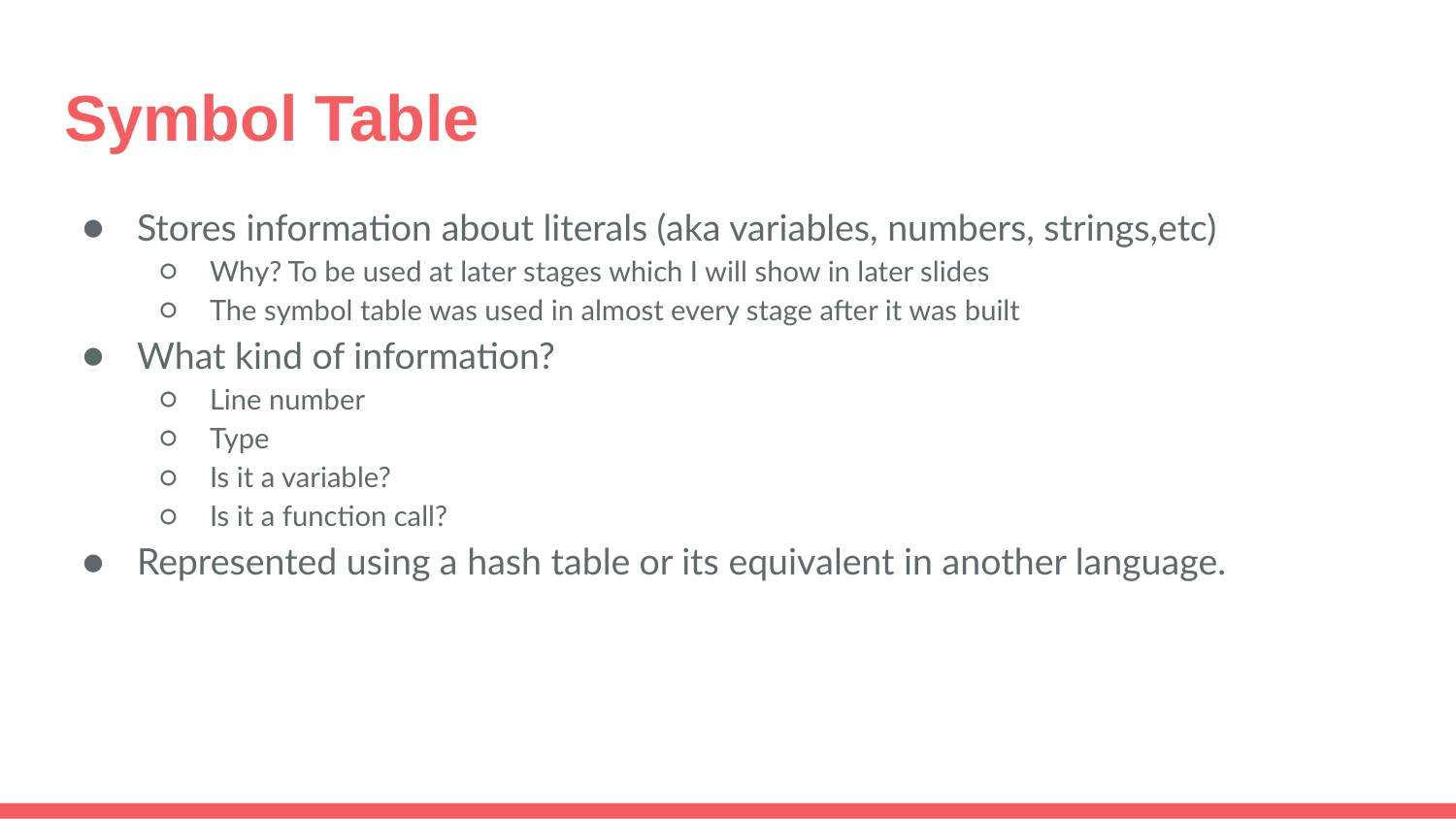

# Symbol Table
Stores information about literals (aka variables, numbers, strings,etc)
Why? To be used at later stages which I will show in later slides
The symbol table was used in almost every stage after it was built
What kind of information?
Line number
Type
Is it a variable?
Is it a function call?
Represented using a hash table or its equivalent in another language.